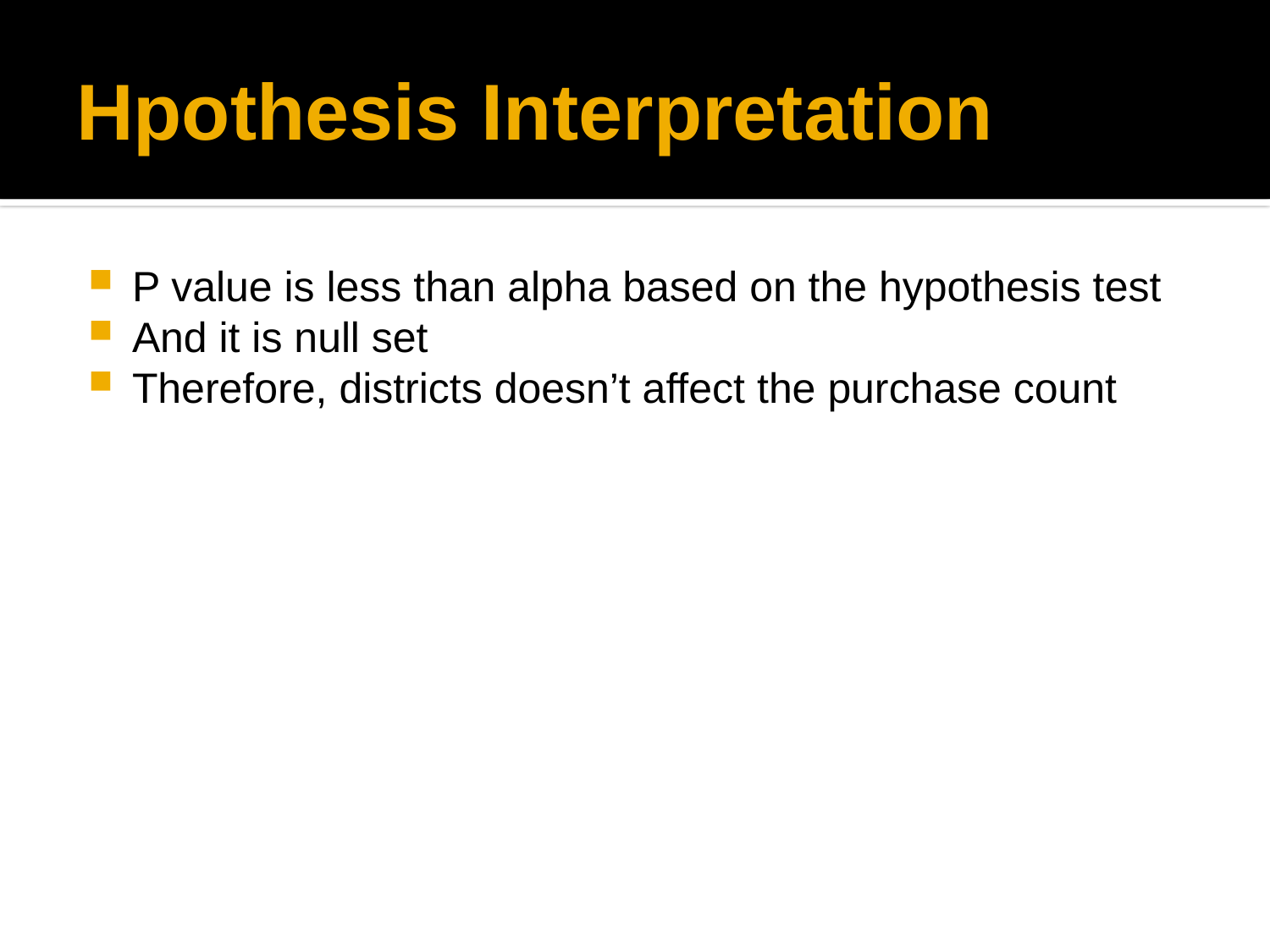

# Hpothesis Interpretation
P value is less than alpha based on the hypothesis test
And it is null set
Therefore, districts doesn’t affect the purchase count